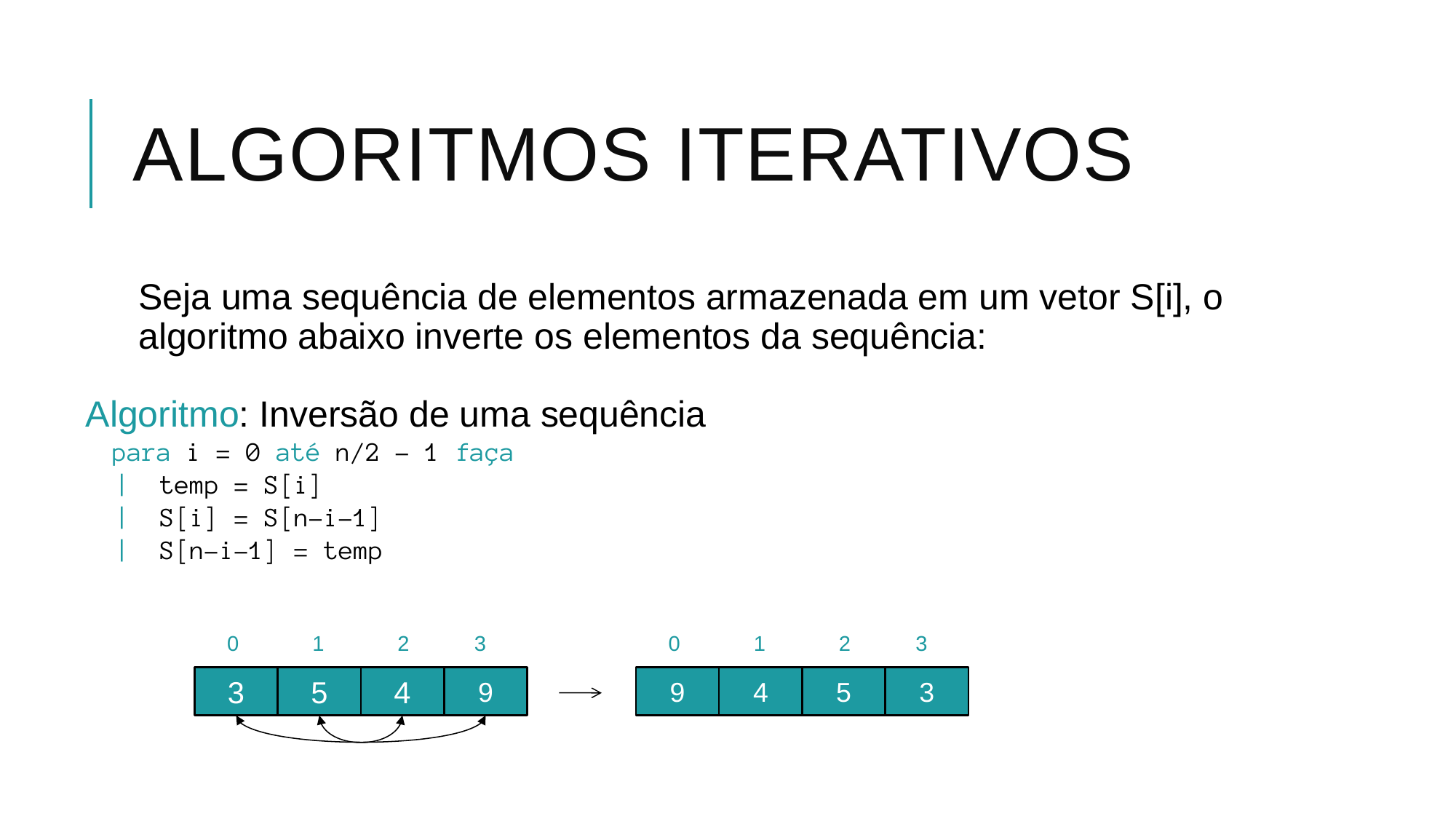

# Algoritmos Iterativos
Seja uma sequência de elementos armazenada em um vetor S[i], o algoritmo abaixo inverte os elementos da sequência:
Algoritmo: Inversão de uma sequência
  para i = 0 até n/2 - 1 faça
  |  temp = S[i]
  |  S[i] = S[n-i-1]
  |  S[n-i-1] = temp
0
1
2
3
3
5
4
9
0
1
2
3
9
4
5
3